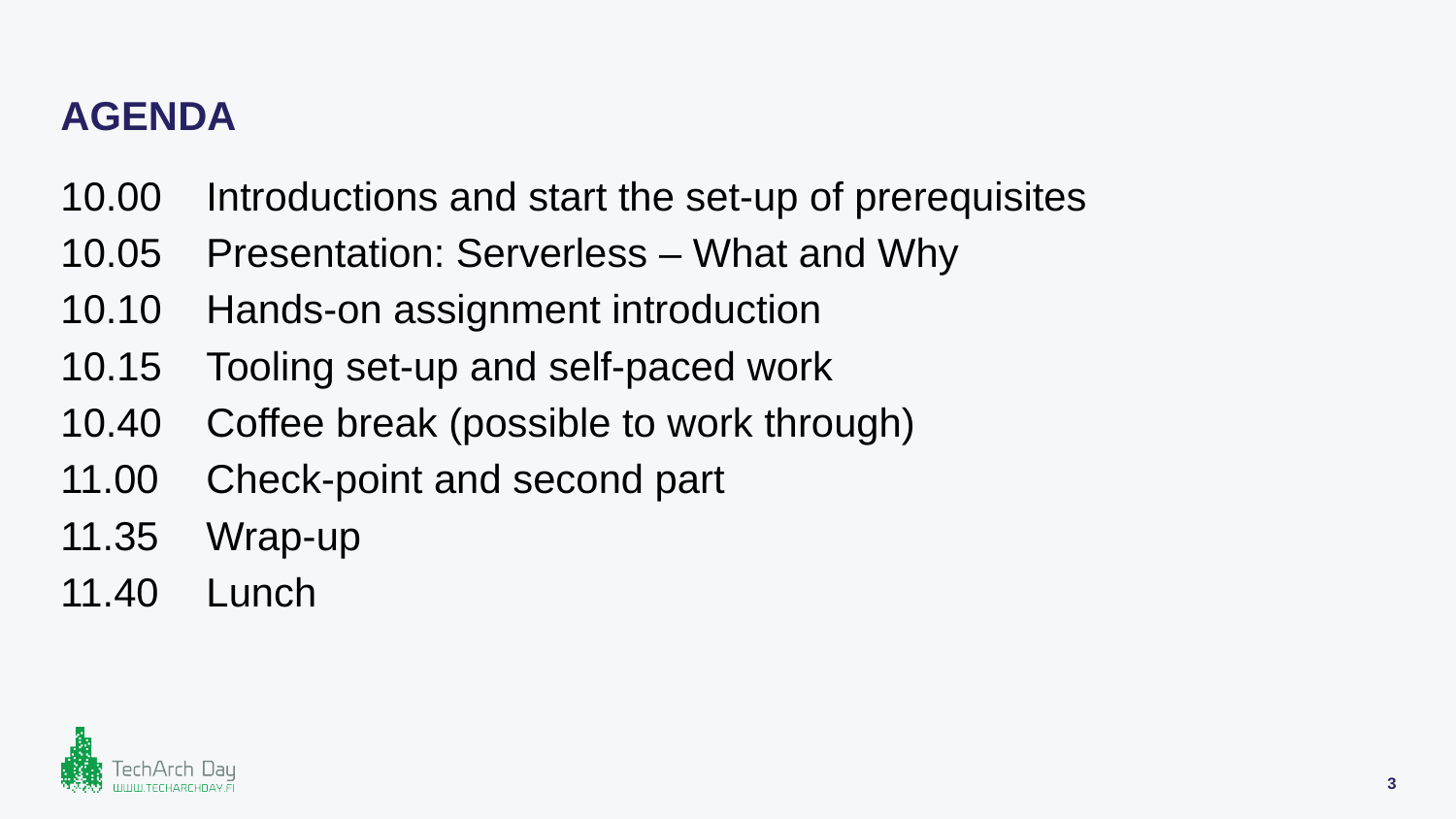

# AGENDA
10.00	Introductions and start the set-up of prerequisites
10.05	Presentation: Serverless – What and Why
10.10	Hands-on assignment introduction
10.15	Tooling set-up and self-paced work
10.40	Coffee break (possible to work through)
11.00	Check-point and second part
11.35	Wrap-up
11.40	Lunch